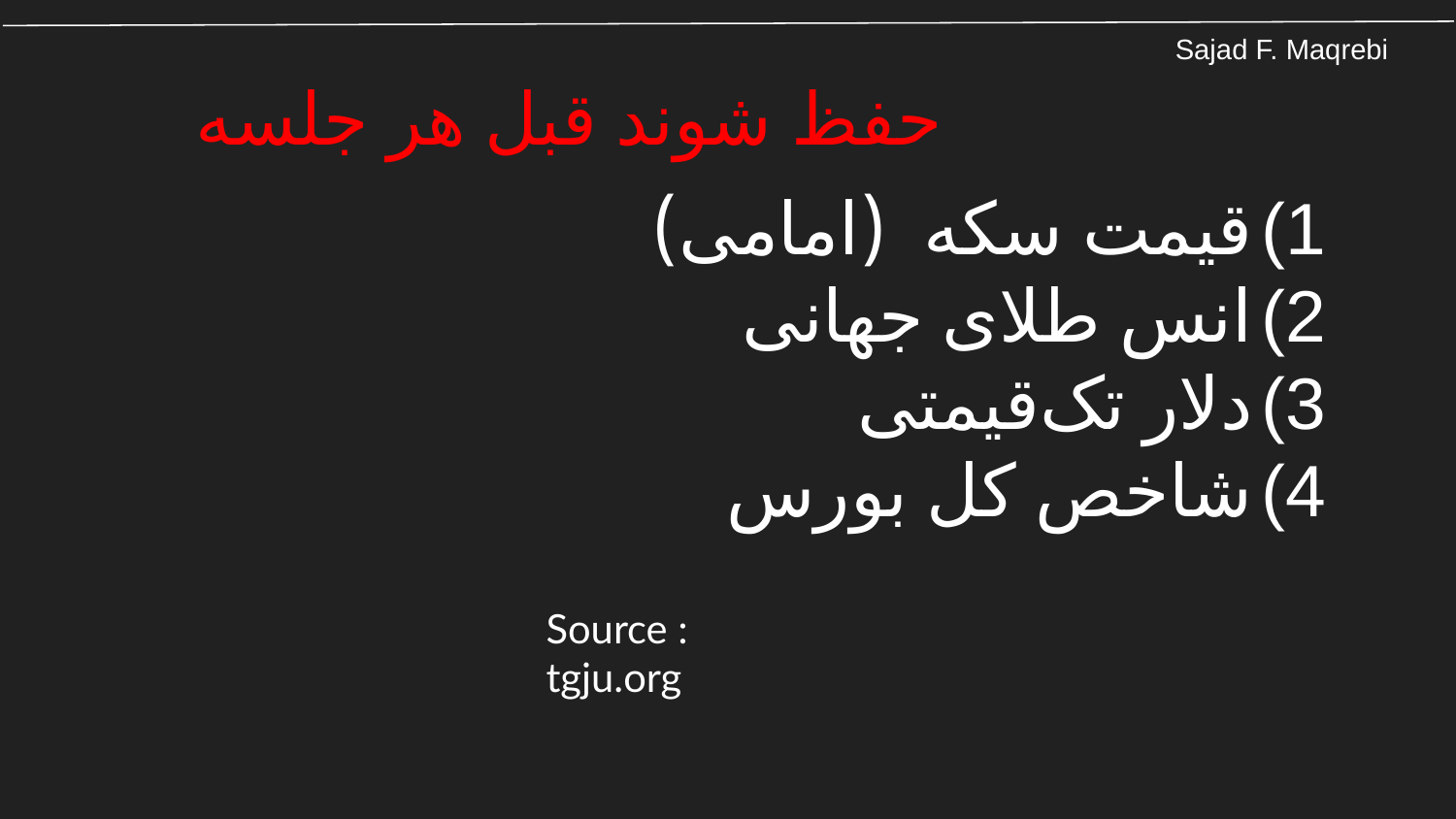

حفظ شوند قبل هر جلسه

# قیمت سکه  (امامی)
انس طلای جهانی
دلار تک‌قیمتی
شاخص کل بورس

Source :
tgju.org